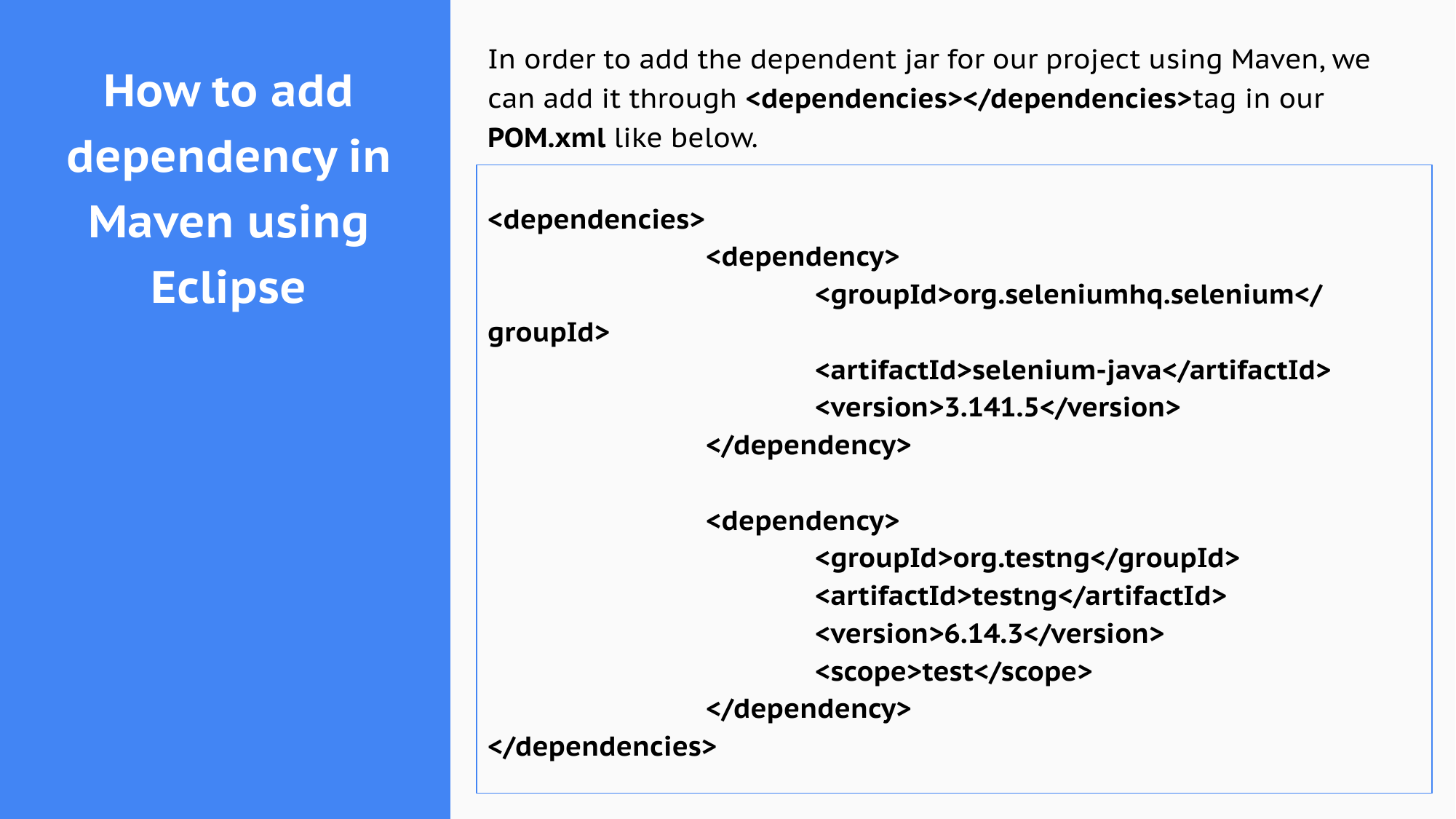

# How to add dependency in Maven using Eclipse
In order to add the dependent jar for our project using Maven, we can add it through <dependencies></dependencies>tag in our POM.xml like below.

<dependencies>
		<dependency>
			<groupId>org.seleniumhq.selenium</groupId>
			<artifactId>selenium-java</artifactId>
			<version>3.141.5</version>
		</dependency>

		<dependency>
			<groupId>org.testng</groupId>
			<artifactId>testng</artifactId>
			<version>6.14.3</version>
			<scope>test</scope>
		</dependency>
</dependencies>